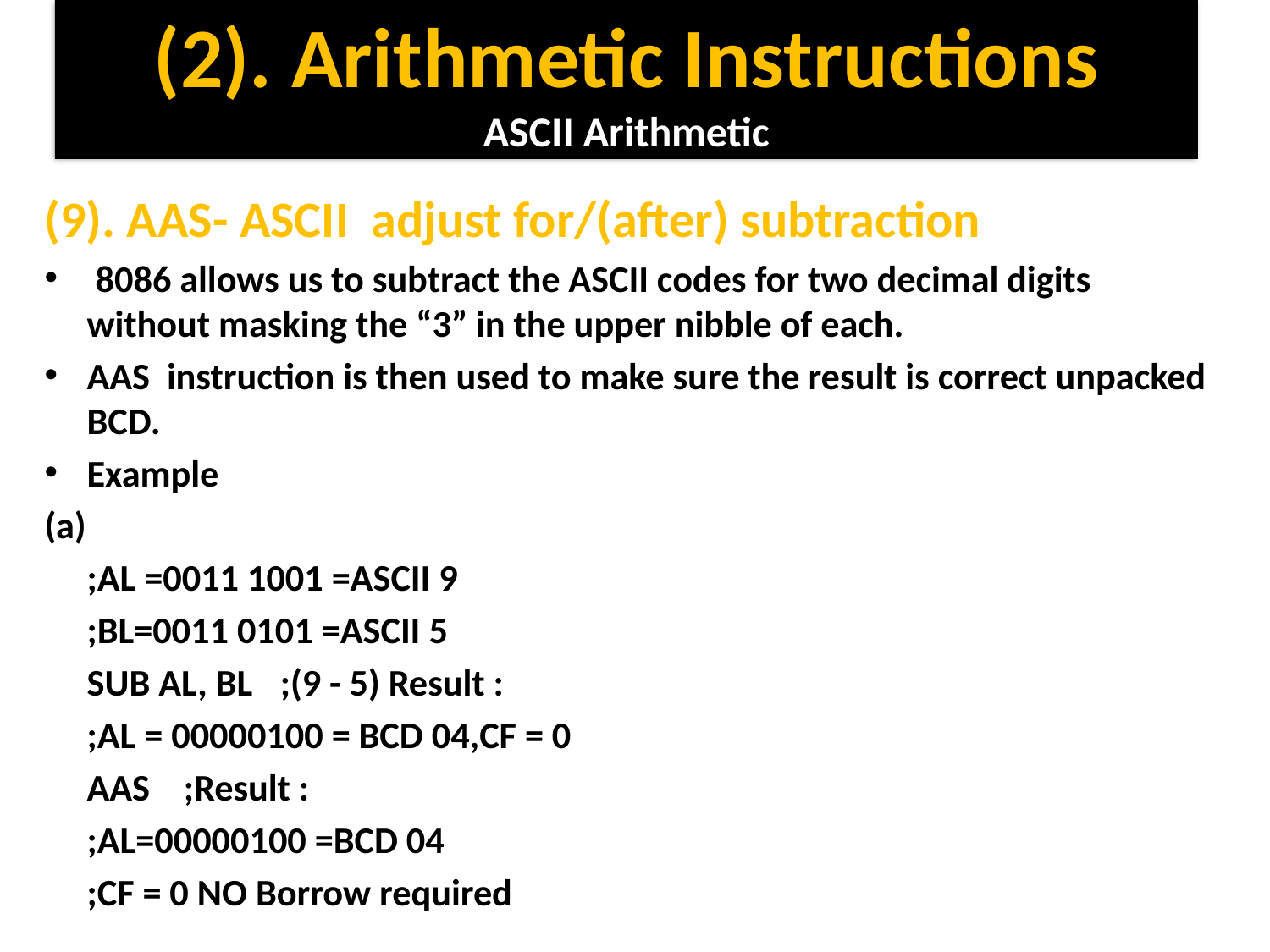

# (2). Arithmetic Instructions ASCII Arithmetic
(9). AAS- ASCII  adjust for/(after) subtraction
 8086 allows us to subtract the ASCII codes for two decimal digits without masking the “3” in the upper nibble of each.
AAS  instruction is then used to make sure the result is correct unpacked BCD.
Example
(a)
				;AL =0011 1001 =ASCII 9
				;BL=0011 0101 =ASCII 5
	SUB AL, BL 	;(9 - 5) Result :
				;AL = 00000100 = BCD 04,CF = 0
	AAS 		;Result :
				;AL=00000100 =BCD 04
				;CF = 0 NO Borrow required